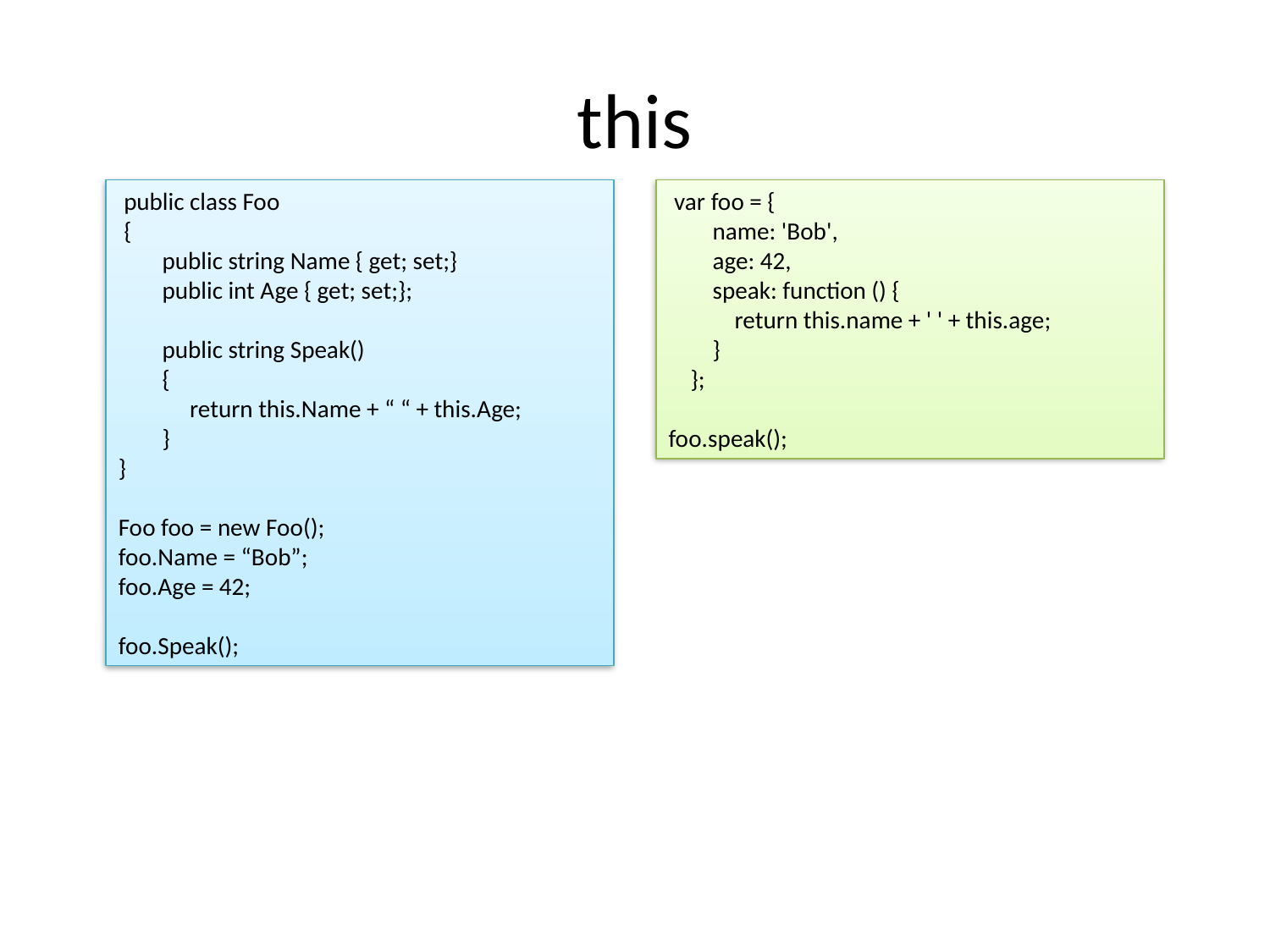

# this
 public class Foo
 {
        public string Name { get; set;}
        public int Age { get; set;};

        public string Speak()
        {
             return this.Name + “ “ + this.Age;
        }
}

Foo foo = new Foo();
foo.Name = “Bob”;
foo.Age = 42;

foo.Speak();
 var foo = {
        name: 'Bob',
        age: 42,
        speak: function () {
            return this.name + ' ' + this.age;
        }
    };

foo.speak();